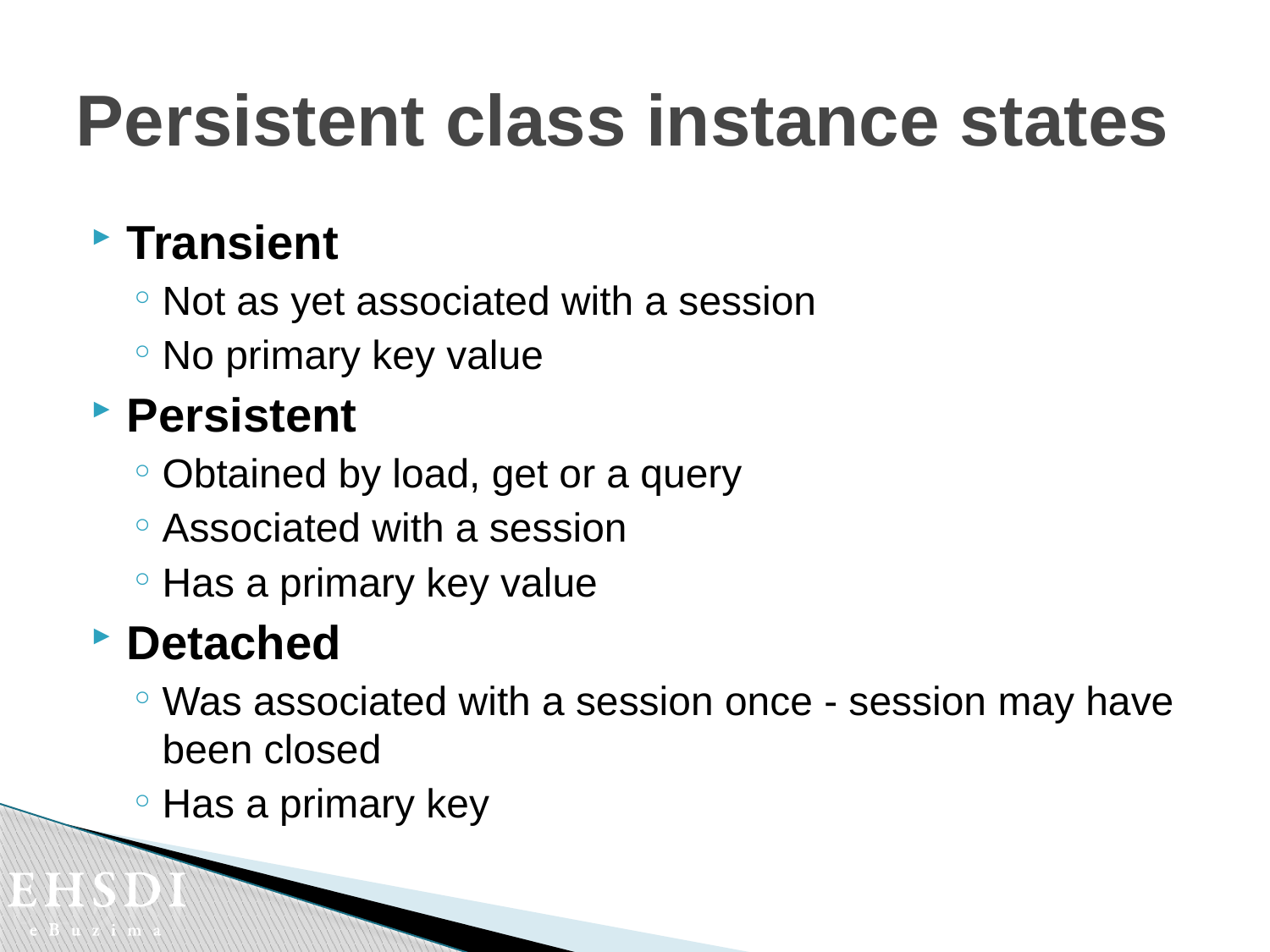

# Persistent class instance states
Transient
Not as yet associated with a session
No primary key value
Persistent
Obtained by load, get or a query
Associated with a session
Has a primary key value
Detached
Was associated with a session once - session may have been closed
Has a primary key